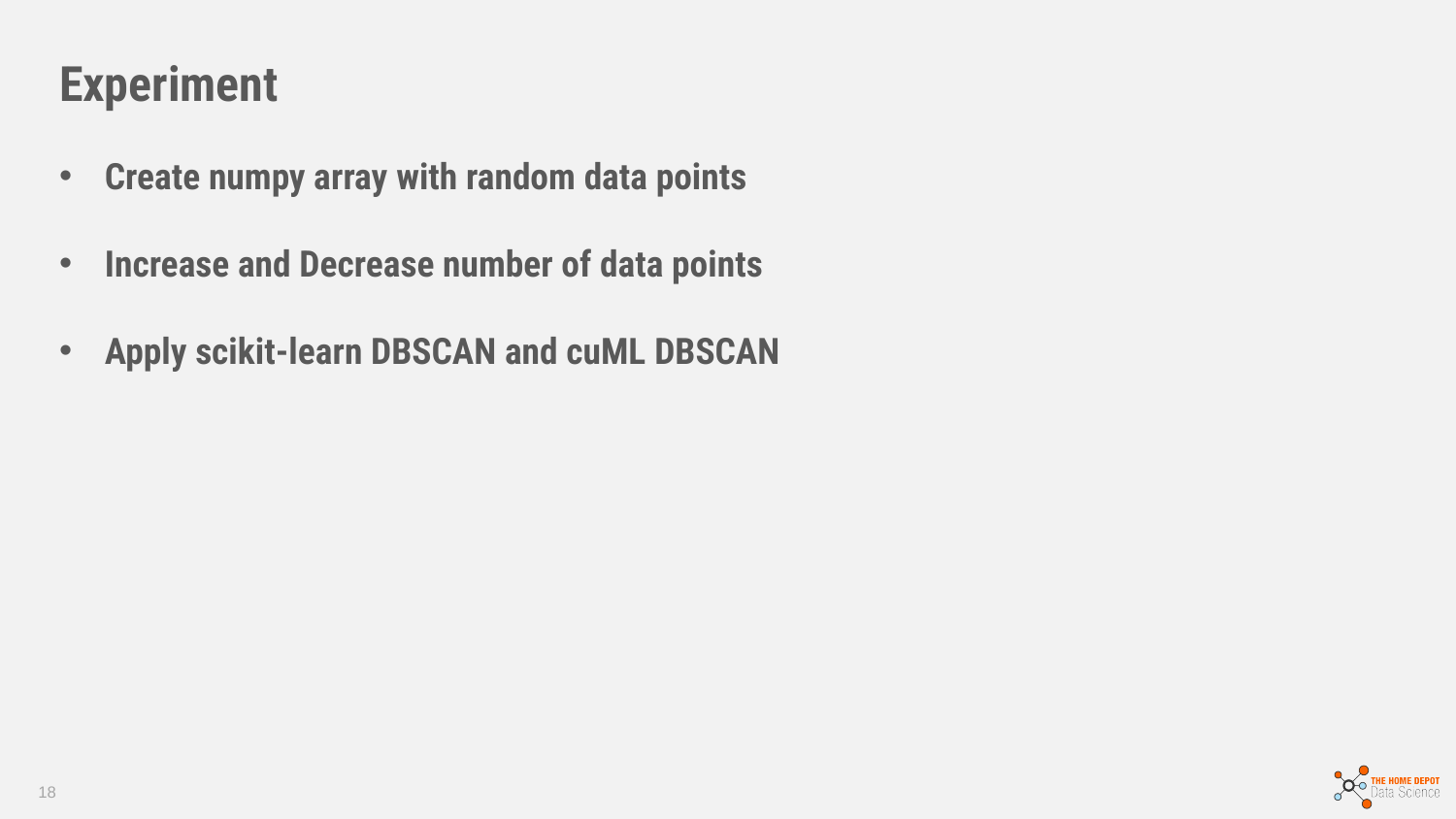

Experiment
Create numpy array with random data points

Increase and Decrease number of data points

Apply scikit-learn DBSCAN and cuML DBSCAN